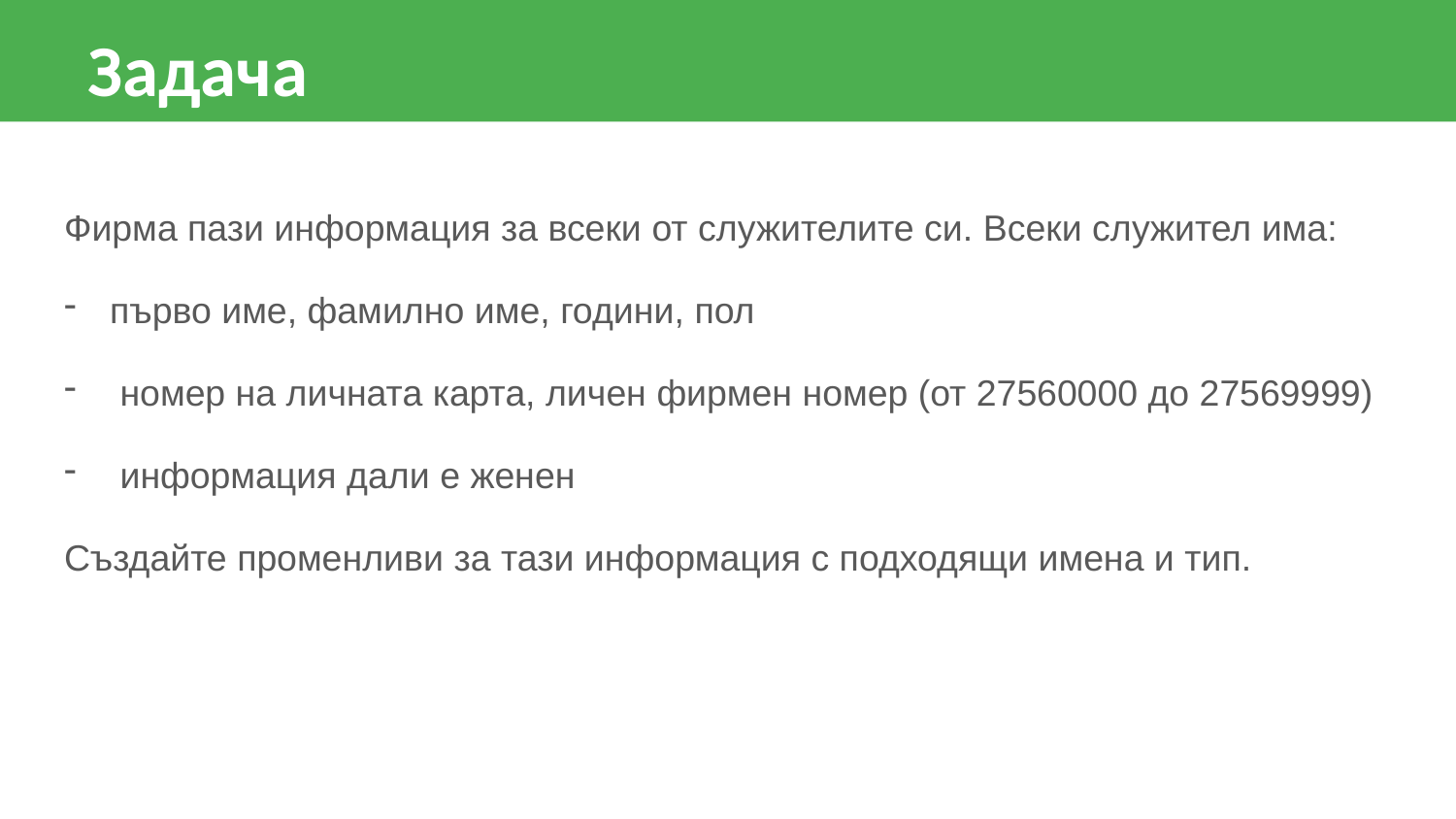

Задача
Фирма пази информация за всеки от служителите си. Всеки служител има:
първо име, фамилно име, години, пол
 номер на личната карта, личен фирмен номер (от 27560000 до 27569999)
 информация дали е женен
Създайте променливи за тази информация с подходящи имена и тип.